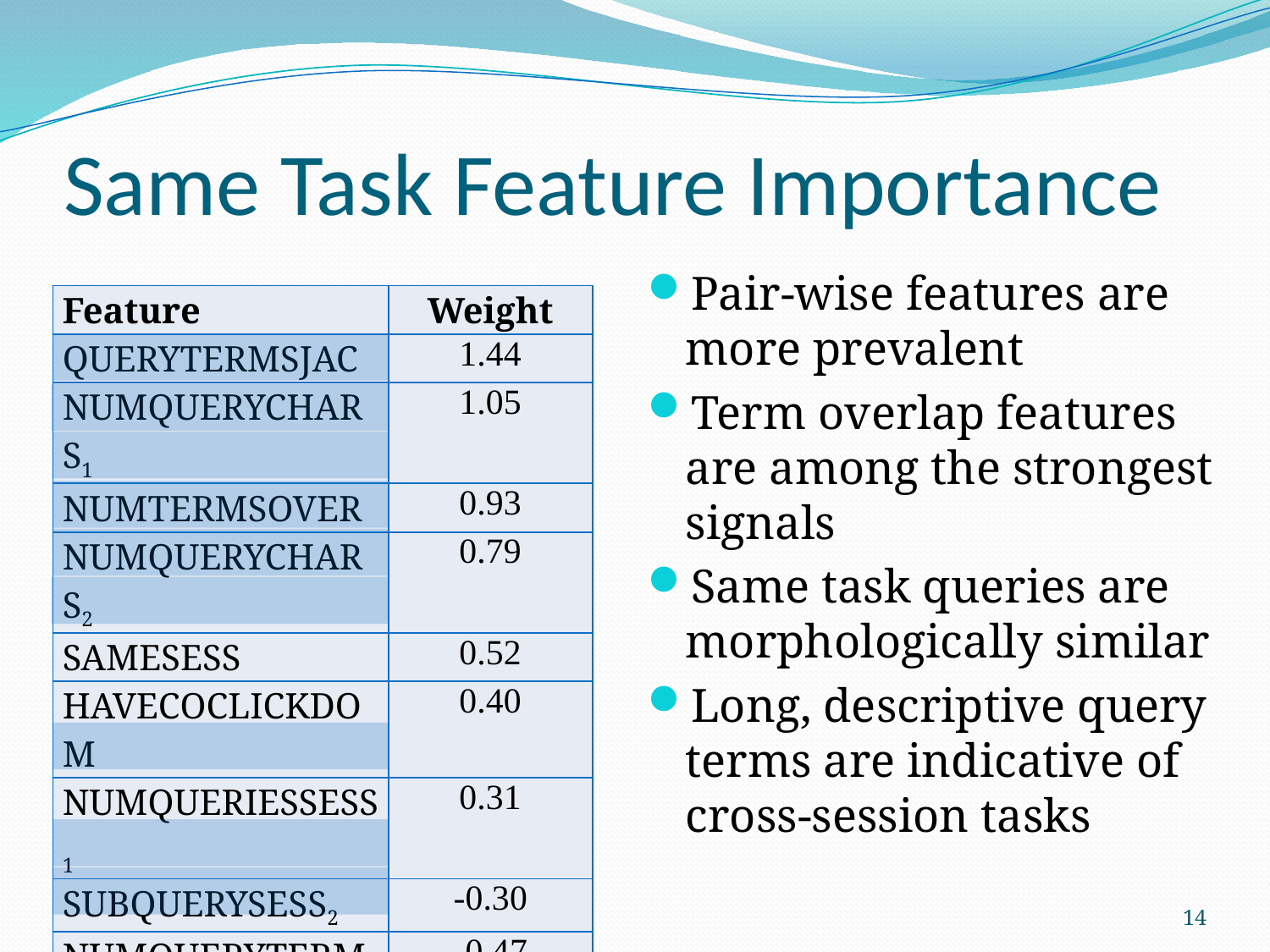

# Same Task Feature Importance
Pair-wise features are more prevalent
Term overlap features are among the strongest signals
Same task queries are morphologically similar
Long, descriptive query terms are indicative of cross-session tasks
| Feature | Weight |
| --- | --- |
| QueryTermsJac | 1.44 |
| NumQueryChars1 | 1.05 |
| NumTermsOver | 0.93 |
| NumQueryChars2 | 0.79 |
| SameSess | 0.52 |
| HaveCoClickDom | 0.40 |
| NumQueriesSess1 | 0.31 |
| SubQuerySess2 | -0.30 |
| NumQueryTerms2 | -0.47 |
| NumQueriesHist1 | -0.52 |
| NumQueryTerms1 | -0.68 |
| LevenDist | -0.84 |

14